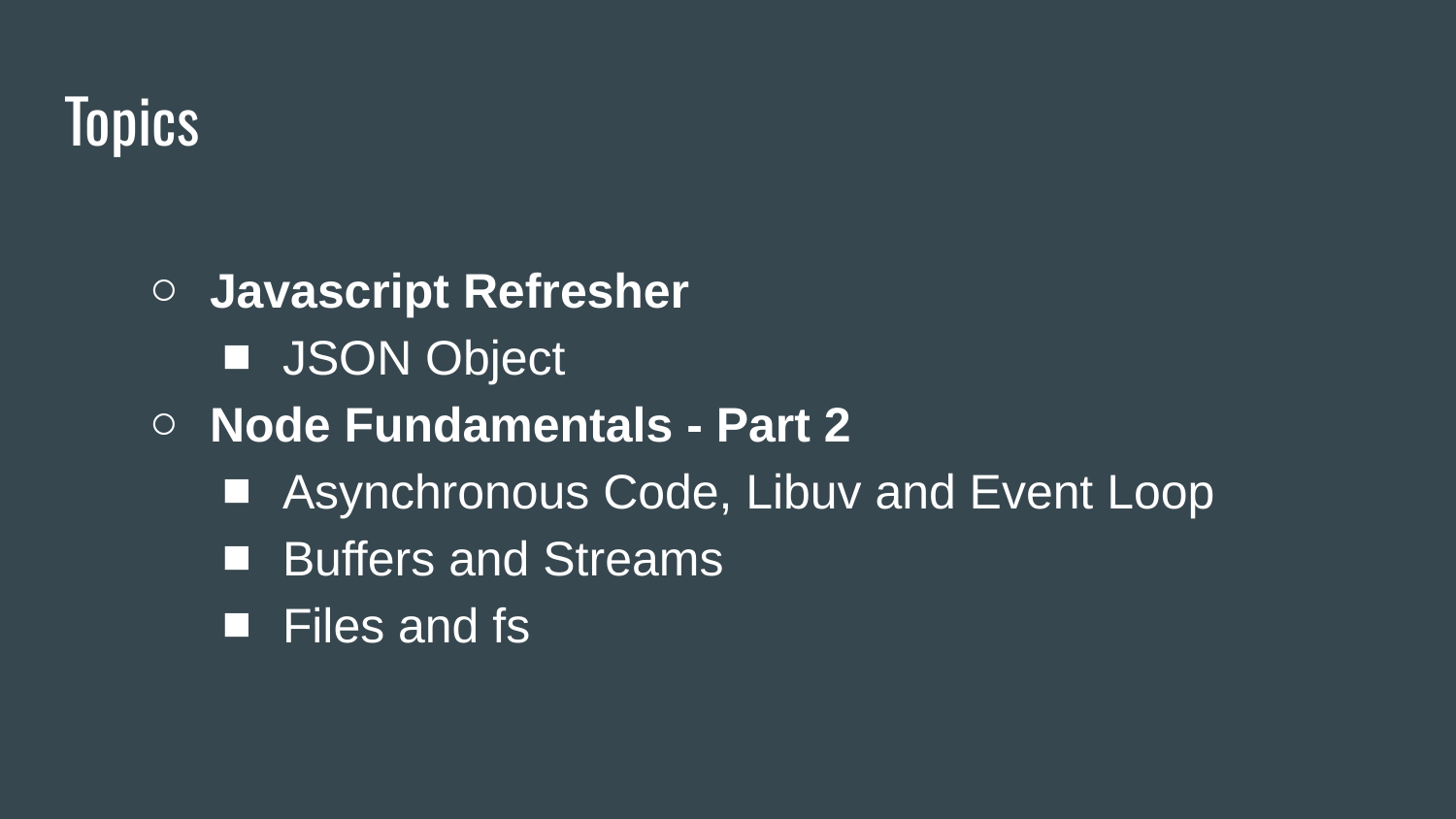

# Topics

Javascript Refresher
JSON Object
Node Fundamentals - Part 2
Asynchronous Code, Libuv and Event Loop
Buffers and Streams
Files and fs